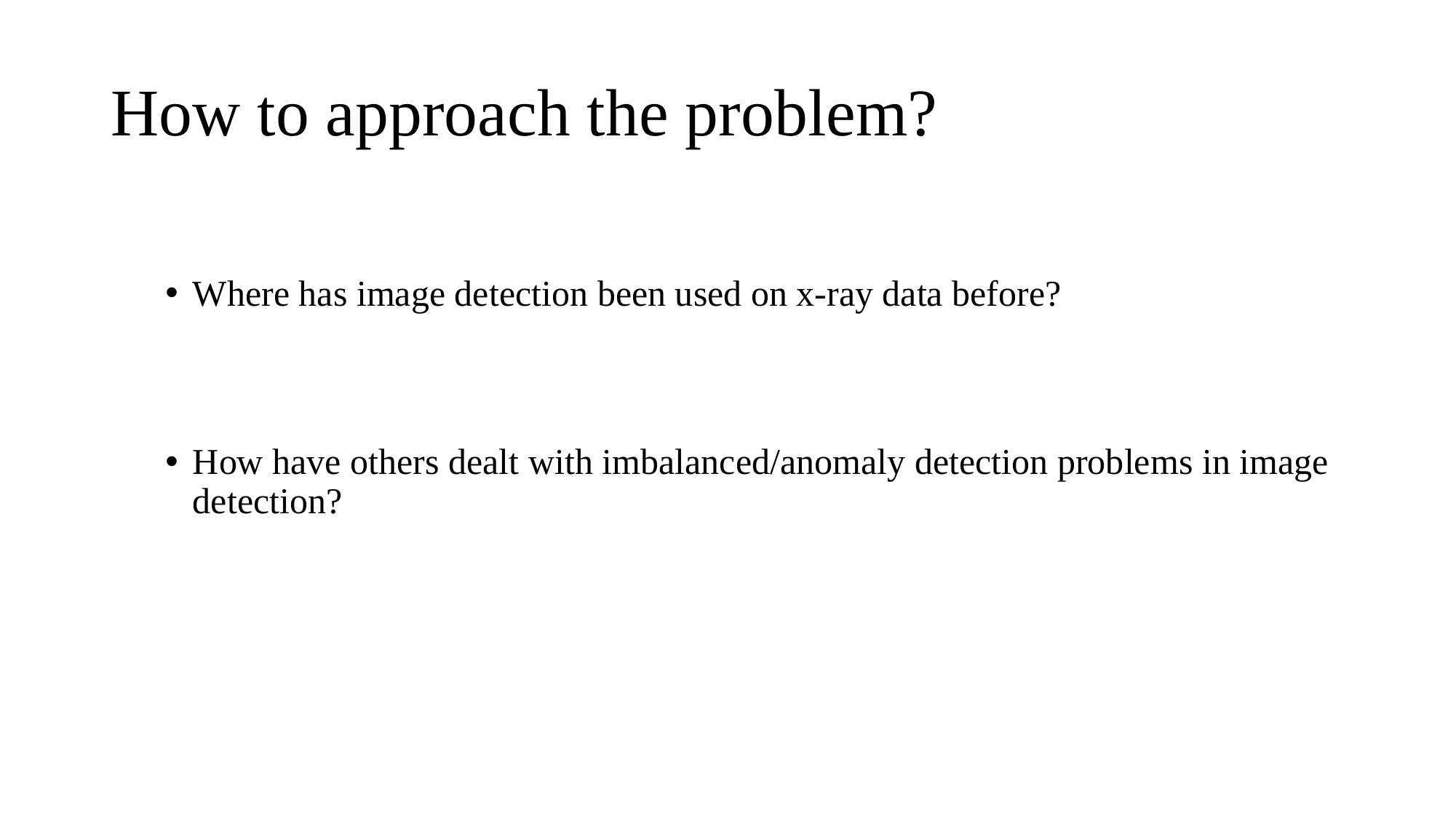

# How to approach the problem?

Where has image detection been used on x-ray data before?

How have others dealt with imbalanced/anomaly detection problems in image detection?